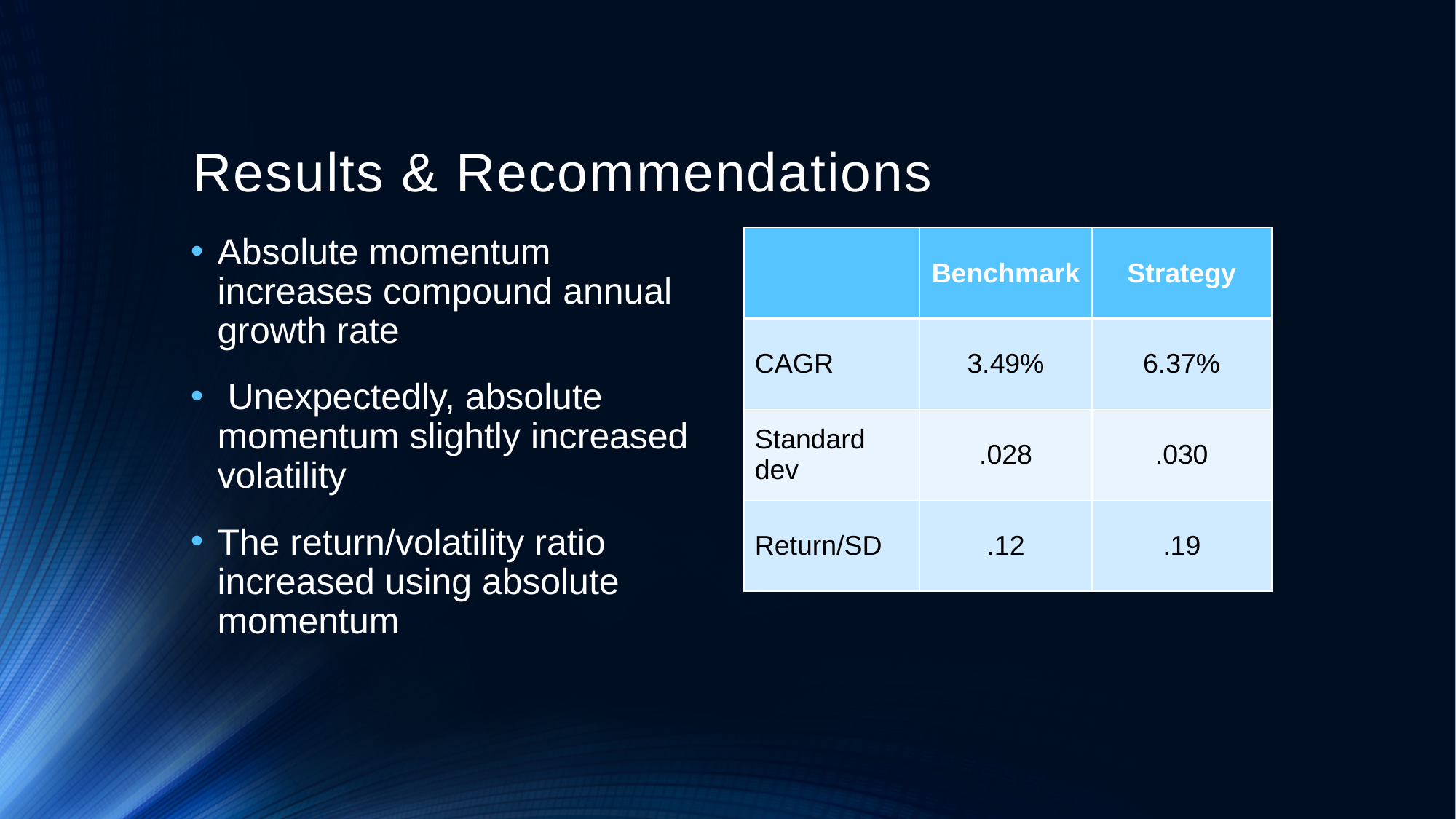

# Results & Recommendations
|  | Benchmark | Strategy |
| --- | --- | --- |
| CAGR | 3.49% | 6.37% |
| Standard dev | .028 | .030 |
| Return/SD | .12 | .19 |
Absolute momentum increases compound annual growth rate
 Unexpectedly, absolute momentum slightly increased volatility
The return/volatility ratio increased using absolute momentum